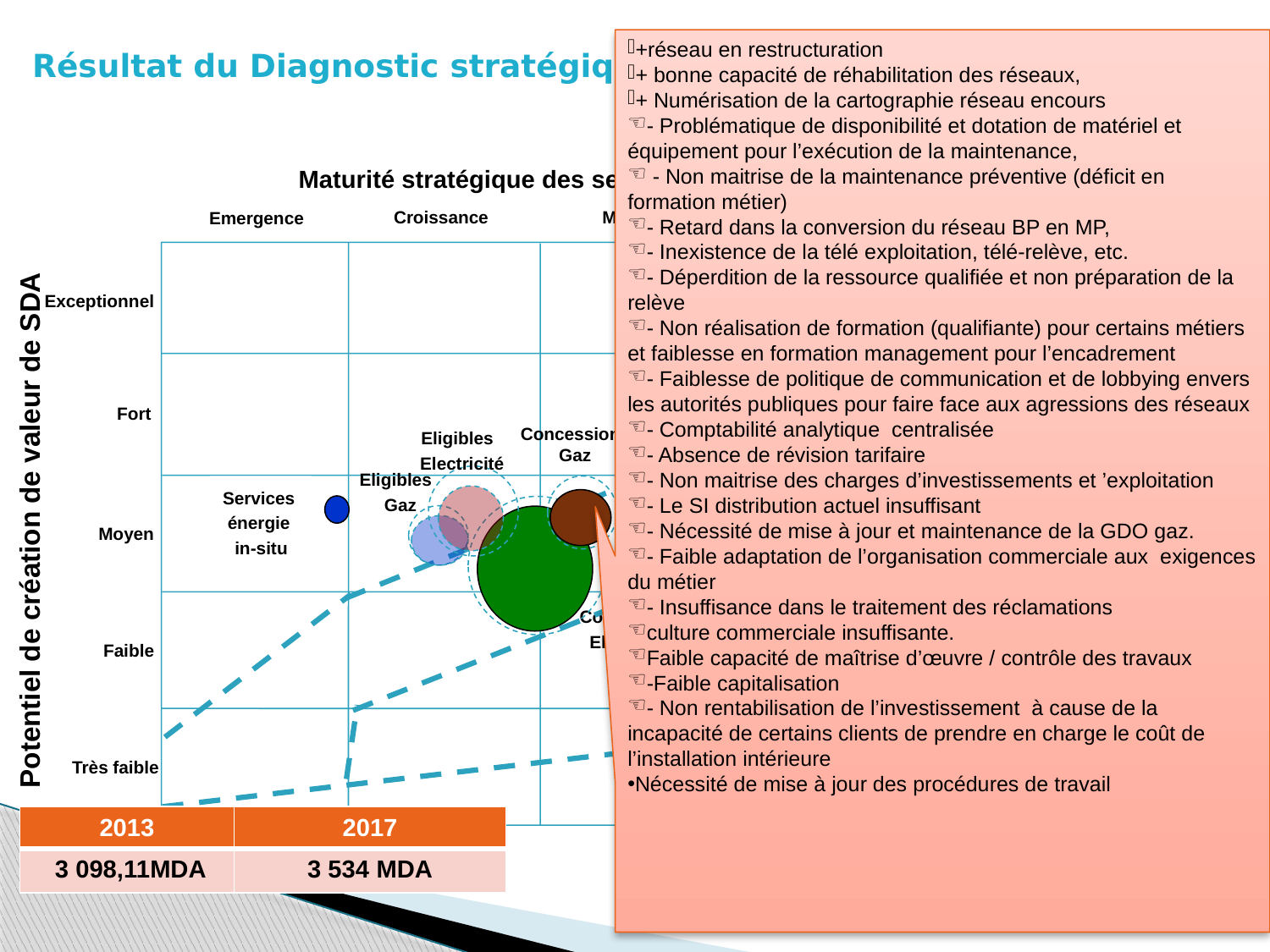

+réseau en restructuration
+ bonne capacité de réhabilitation des réseaux,
+ Numérisation de la cartographie réseau encours
- Problématique de disponibilité et dotation de matériel et équipement pour l’exécution de la maintenance,
 - Non maitrise de la maintenance préventive (déficit en formation métier)
- Retard dans la conversion du réseau BP en MP,
- Inexistence de la télé exploitation, télé-relève, etc.
- Déperdition de la ressource qualifiée et non préparation de la relève
- Non réalisation de formation (qualifiante) pour certains métiers et faiblesse en formation management pour l’encadrement
- Faiblesse de politique de communication et de lobbying envers les autorités publiques pour faire face aux agressions des réseaux
- Comptabilité analytique  centralisée
- Absence de révision tarifaire
- Non maitrise des charges d’investissements et ’exploitation
- Le SI distribution actuel insuffisant
- Nécessité de mise à jour et maintenance de la GDO gaz.
- Faible adaptation de l’organisation commerciale aux  exigences du métier
- Insuffisance dans le traitement des réclamations
culture commerciale insuffisante.
Faible capacité de maîtrise d’œuvre / contrôle des travaux
-Faible capitalisation
- Non rentabilisation de l’investissement  à cause de la incapacité de certains clients de prendre en charge le coût de l’installation intérieure
Nécessité de mise à jour des procédures de travail

Résultat du Diagnostic stratégique :
Maturité stratégique des segments
Croissance
Maturité
Emergence
Décroissance

DÉVELOPPEMENT
PRIORITAIRE
Exceptionnel

Fort
Eligibles
Electricité
Concessions
Gaz

RATTRAPAGE
OU RISQUE DE CANTONNEMENT
Eligibles
Gaz

Services
énergie
in-situ

Potentiel de création de valeur de SDA

Moyen
RÉORIENTATION

Concessions
Electriques

Faible

Très faible
RETRAIT
| 2013 | 2017 |
| --- | --- |
| 3 098,11MDA | 3 534 MDA |

6